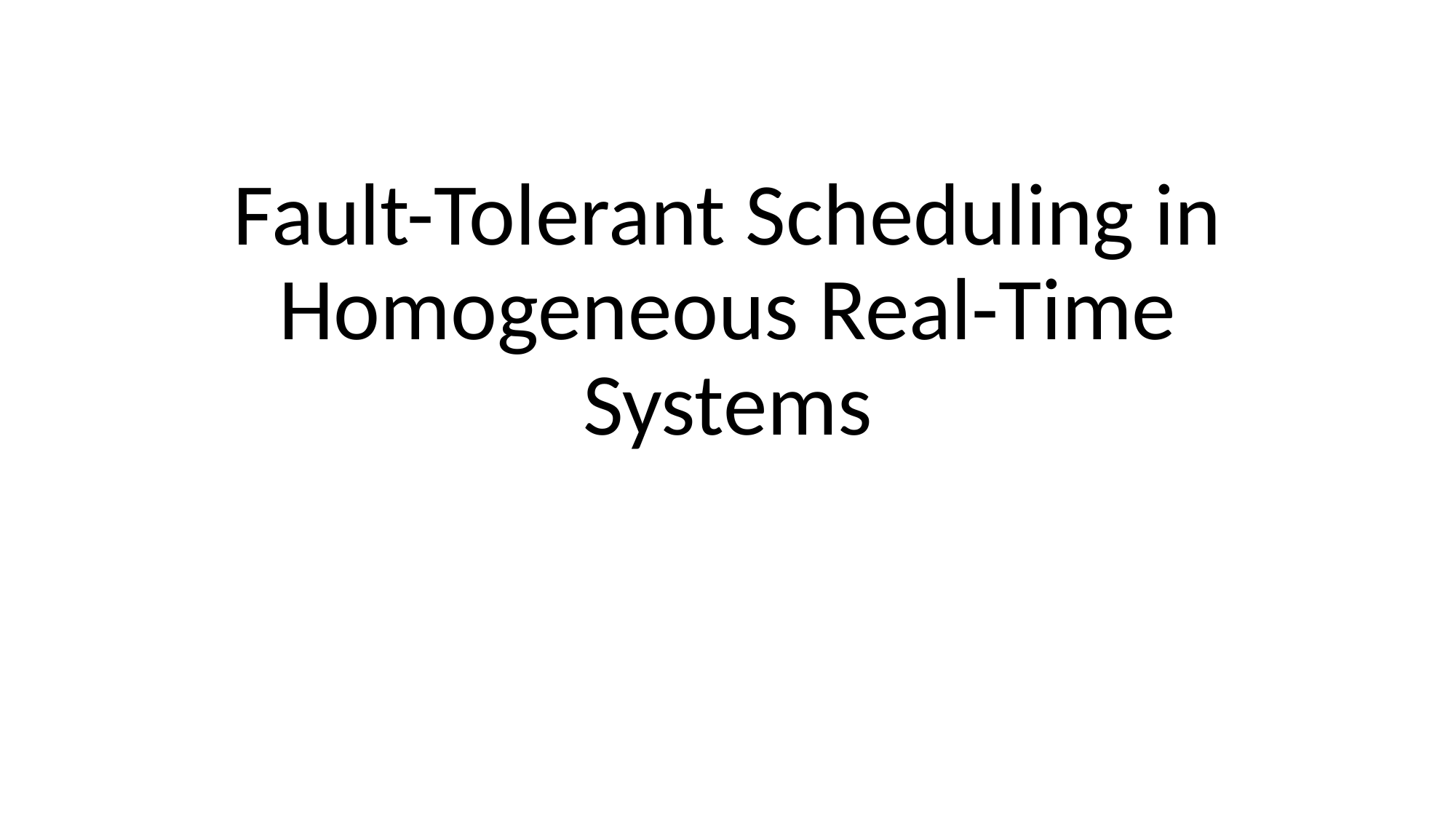

# Fault-Tolerant Scheduling in Homogeneous Real-Time Systems